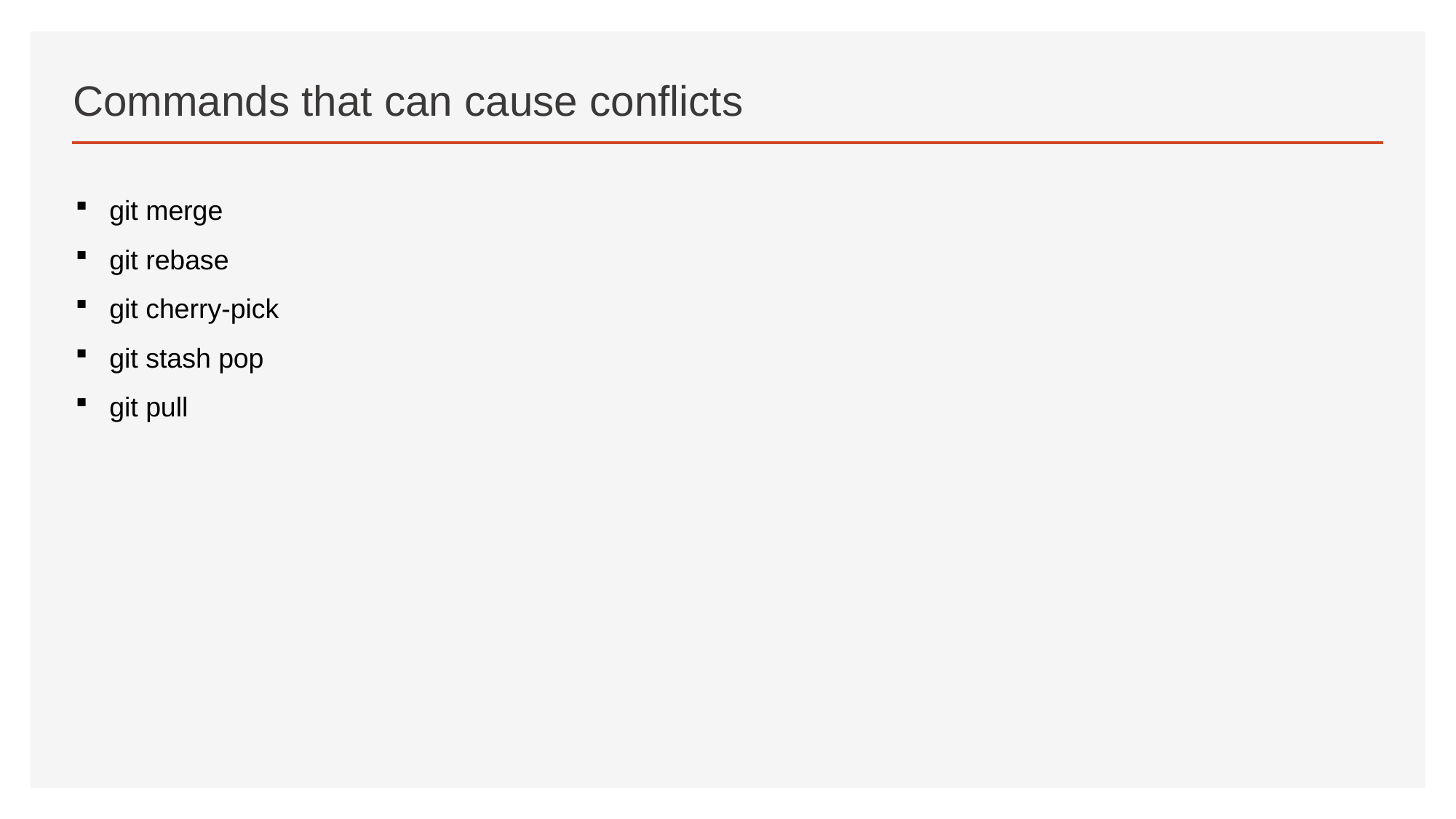

# Commands that can cause conflicts
git merge
git rebase
git cherry-pick
git stash pop
git pull